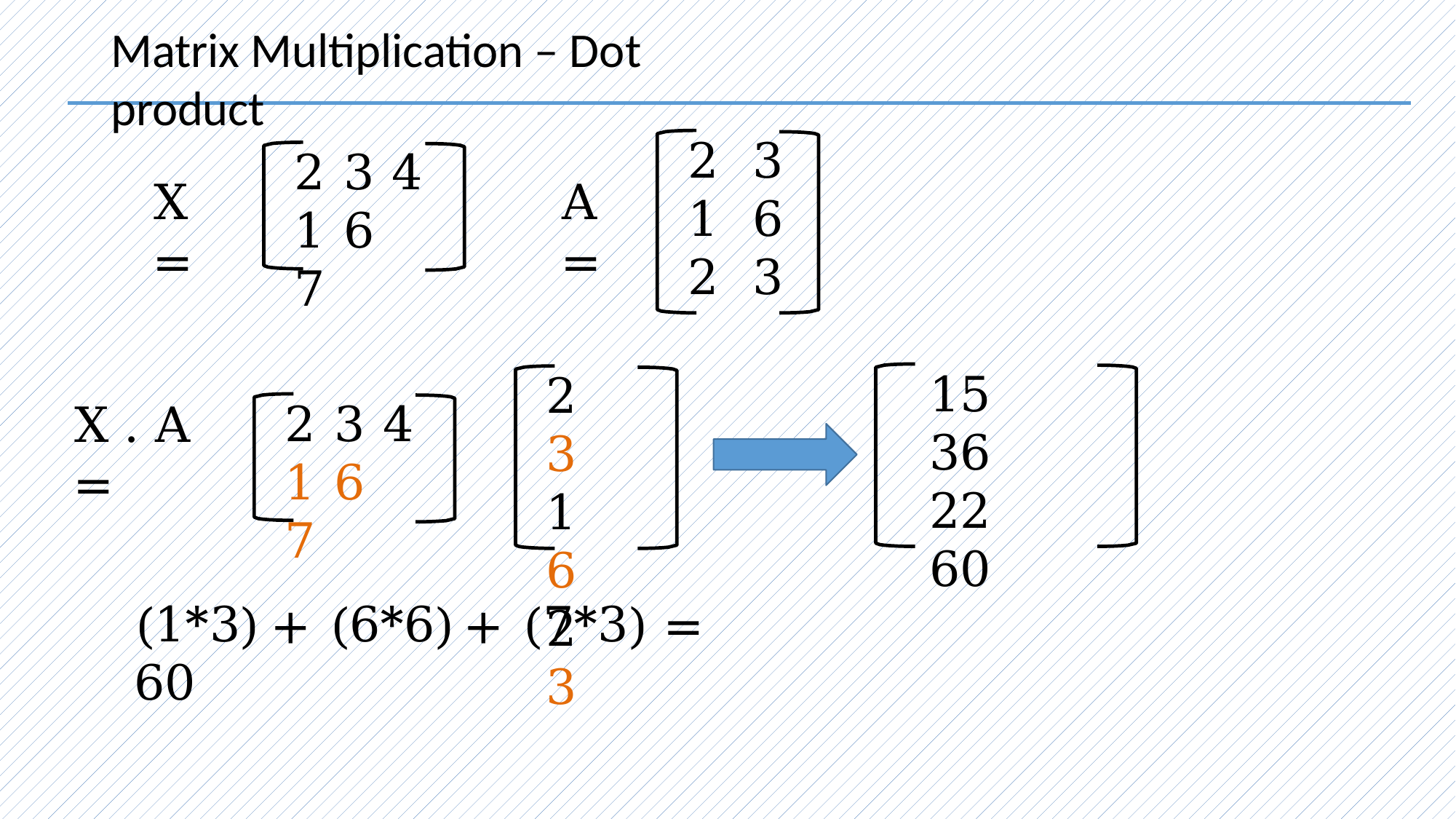

Matrix Multiplication – Dot product

2	 3
1	 6
2	 3

2	3	4
1	6	7

X =
A =
15	36
2	3
1	6
2	3

2	3	4
1	6	7
X . A =

22	60
(1*3)	+	(6*6)	+	(7*3) = 60